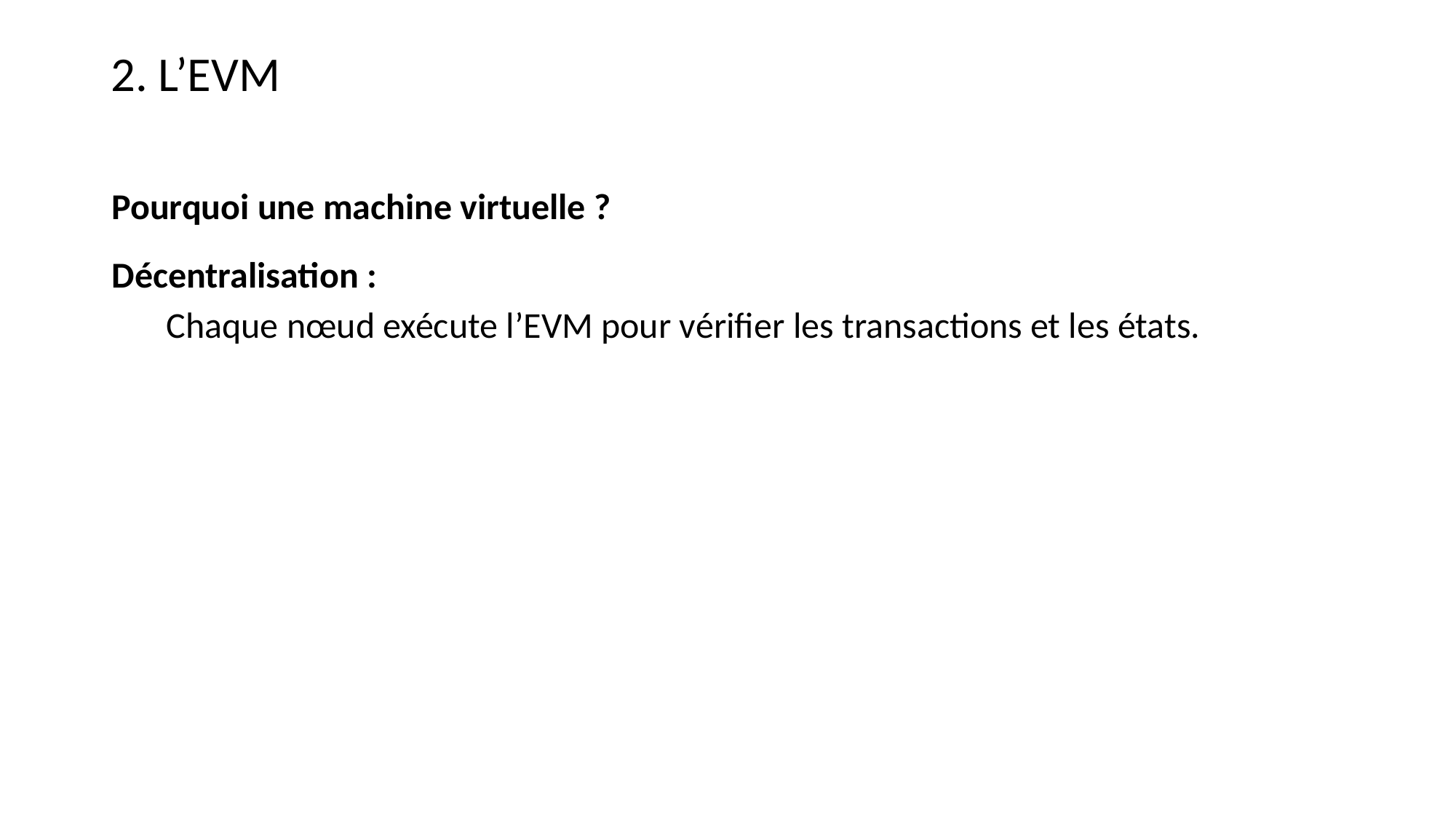

2. L’EVM
Pourquoi une machine virtuelle ?
Décentralisation :
Chaque nœud exécute l’EVM pour vérifier les transactions et les états.